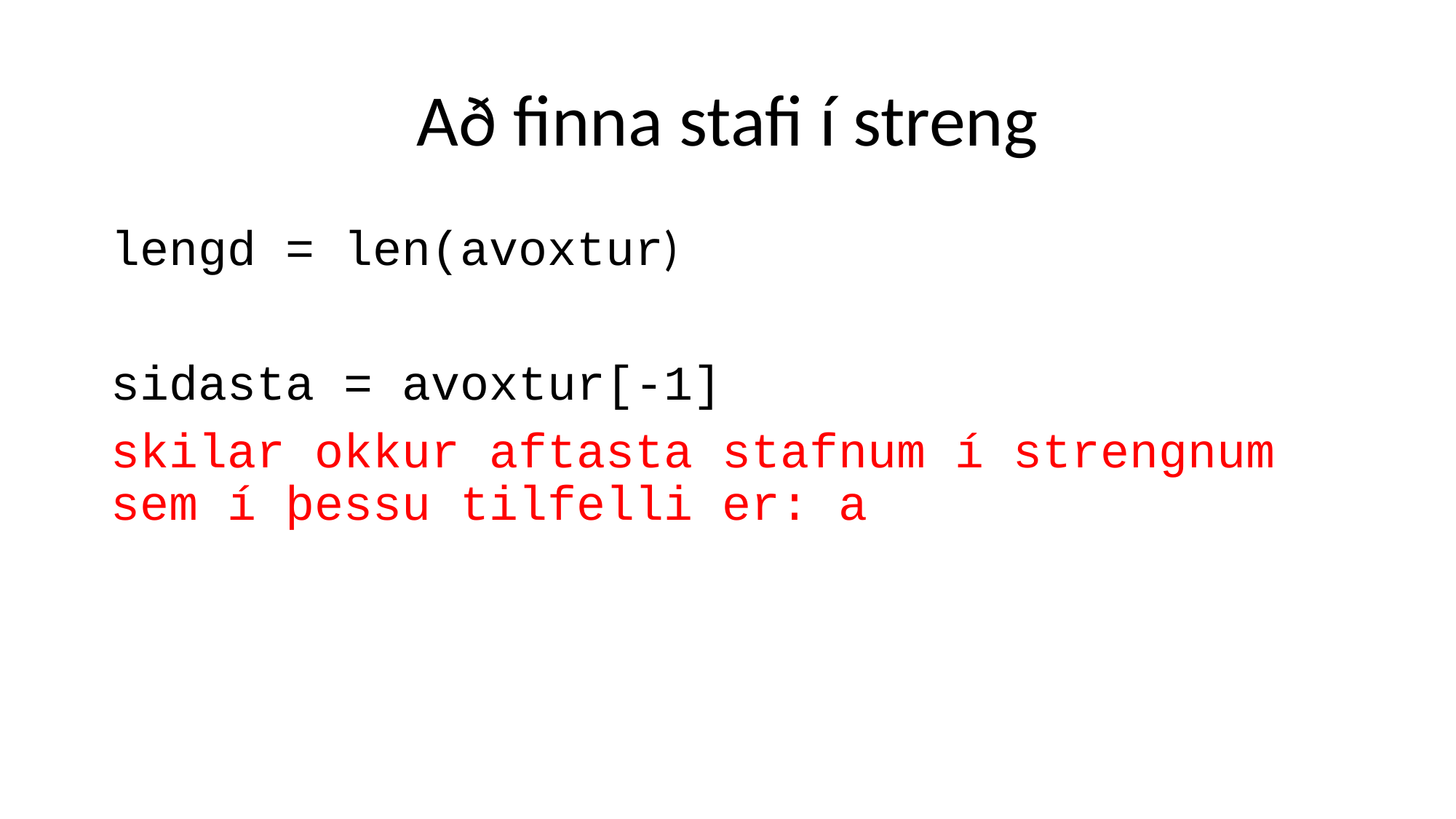

# Að finna stafi í streng
lengd = len(avoxtur)

sidasta = avoxtur[-1]
skilar okkur aftasta stafnum í strengnum sem í þessu tilfelli er: a